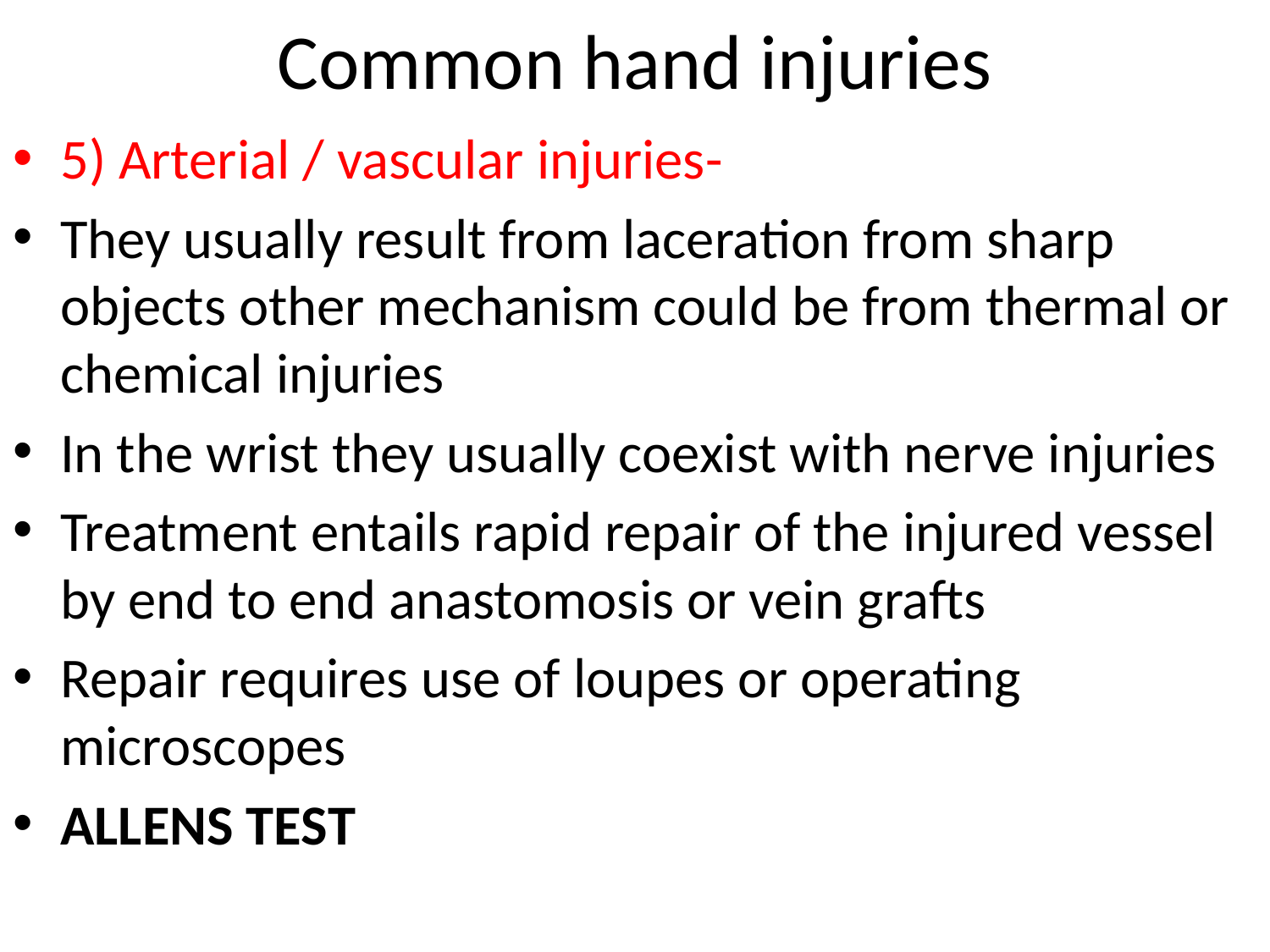

# Common hand injuries
5) Arterial / vascular injuries-
They usually result from laceration from sharp objects other mechanism could be from thermal or chemical injuries
In the wrist they usually coexist with nerve injuries
Treatment entails rapid repair of the injured vessel by end to end anastomosis or vein grafts
Repair requires use of loupes or operating  microscopes
ALLENS TEST